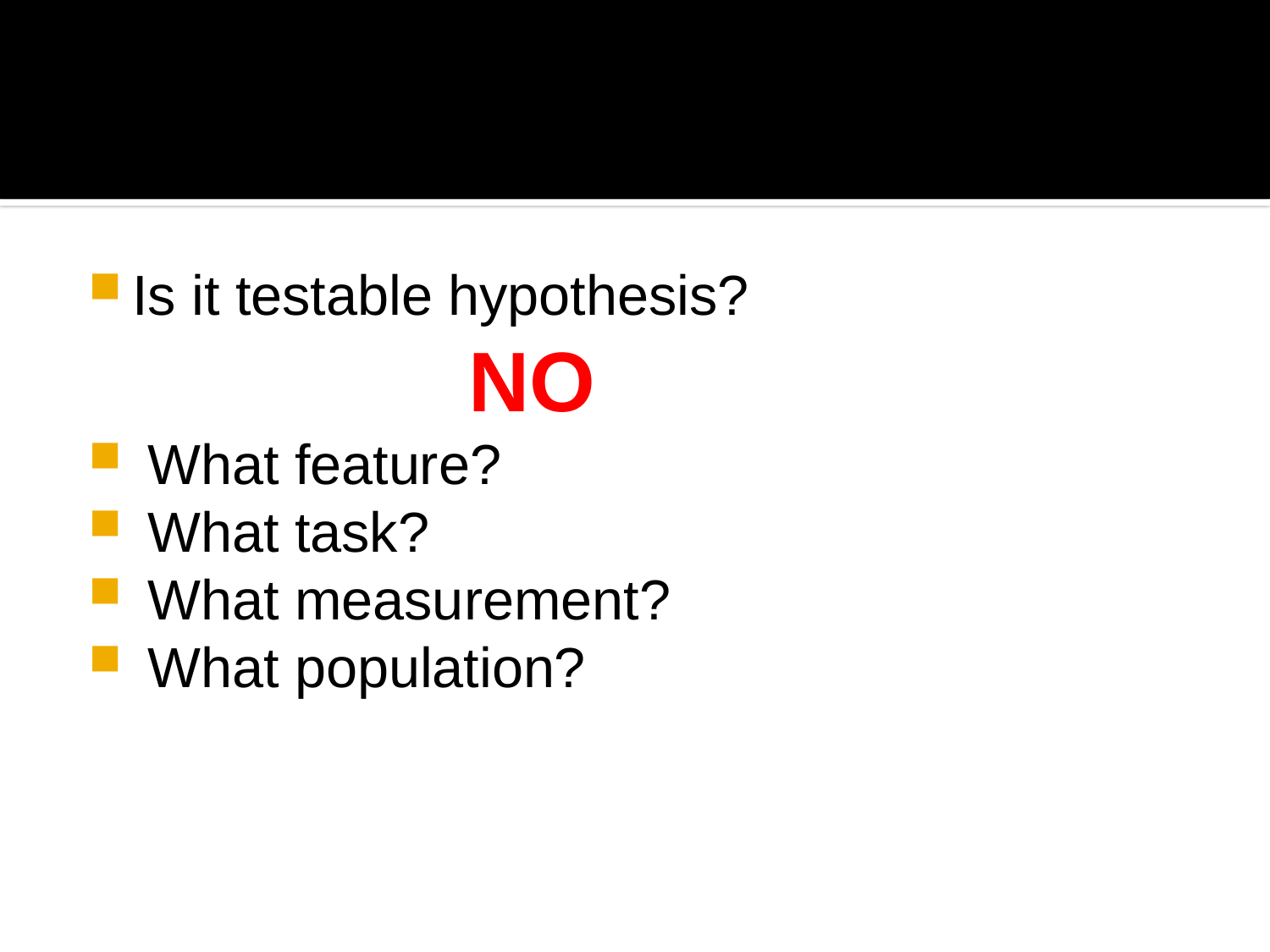

#
Is it testable hypothesis?
			NO
 What feature?
 What task?
 What measurement?
 What population?